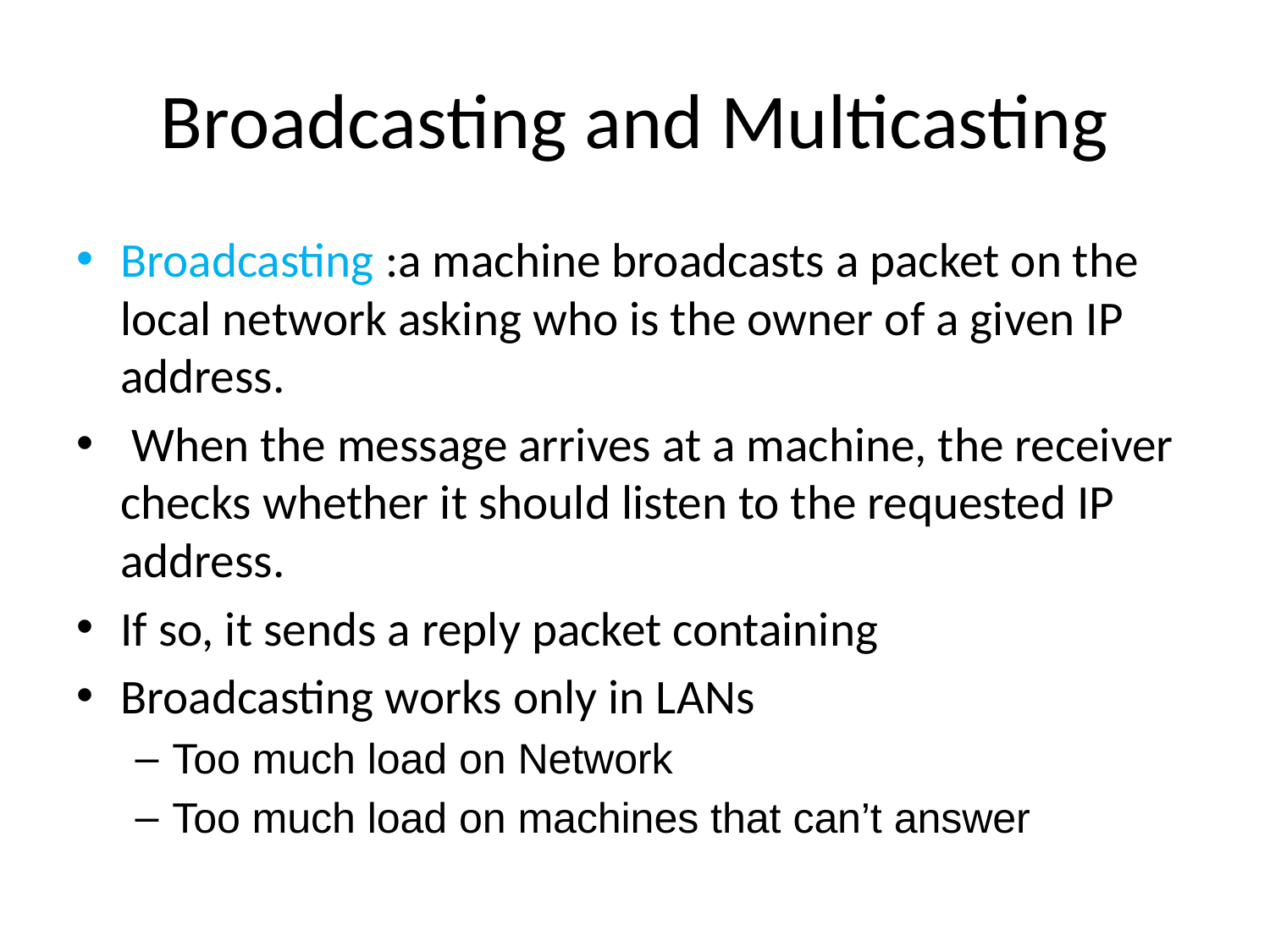

# Broadcasting and Multicasting
Broadcasting :a machine broadcasts a packet on the local network asking who is the owner of a given IP address.
 When the message arrives at a machine, the receiver checks whether it should listen to the requested IP address.
If so, it sends a reply packet containing
Broadcasting works only in LANs
Too much load on Network
Too much load on machines that can’t answer